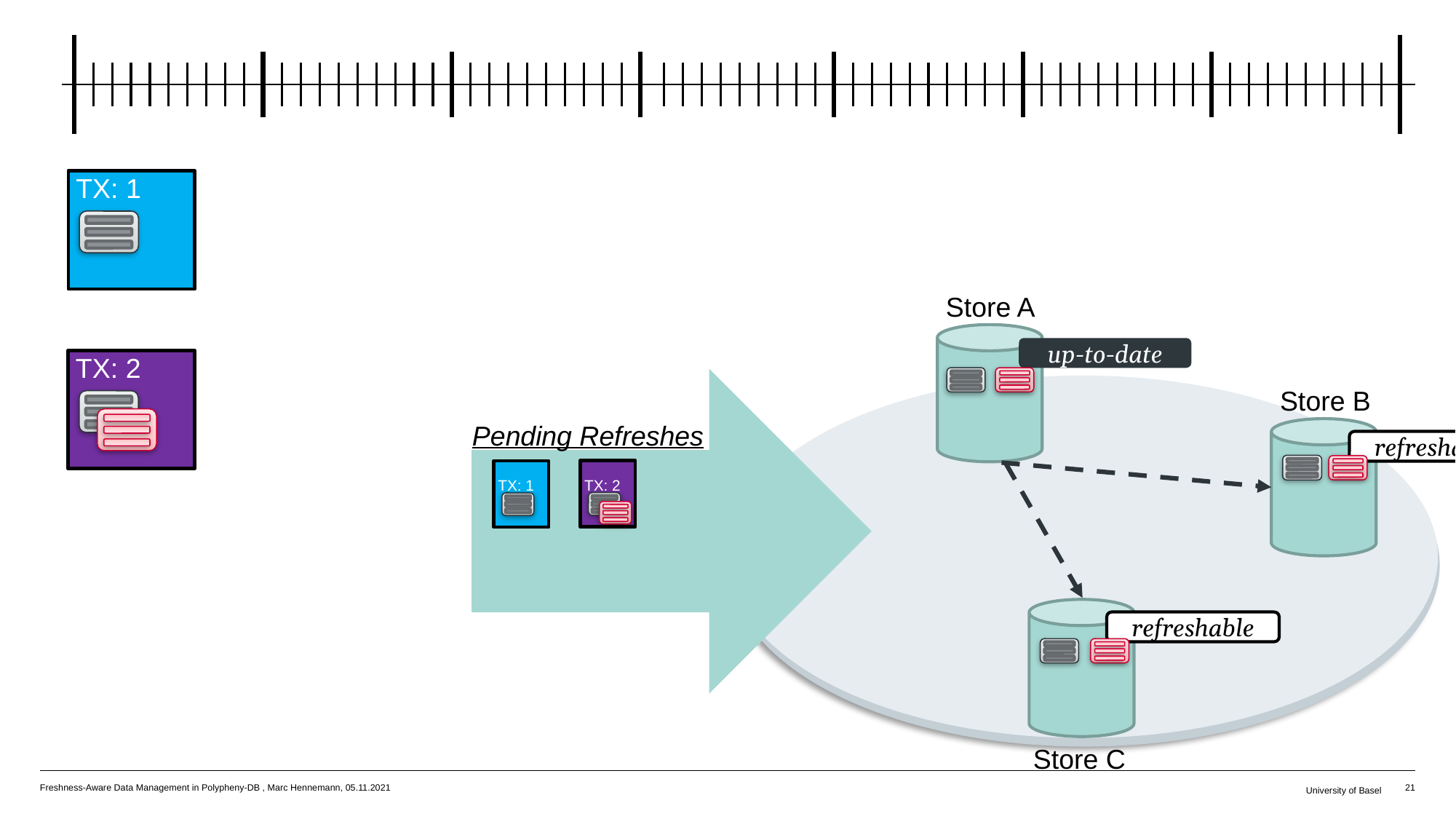

TX: 1

Store A

up-to-date
 TX: 2

Store B

Pending Refreshes

refreshable

 TX: 2
 TX: 1

refreshable

Store C
Freshness-Aware Data Management in Polypheny-DB , Marc Hennemann, 05.11.2021

University of Basel

21